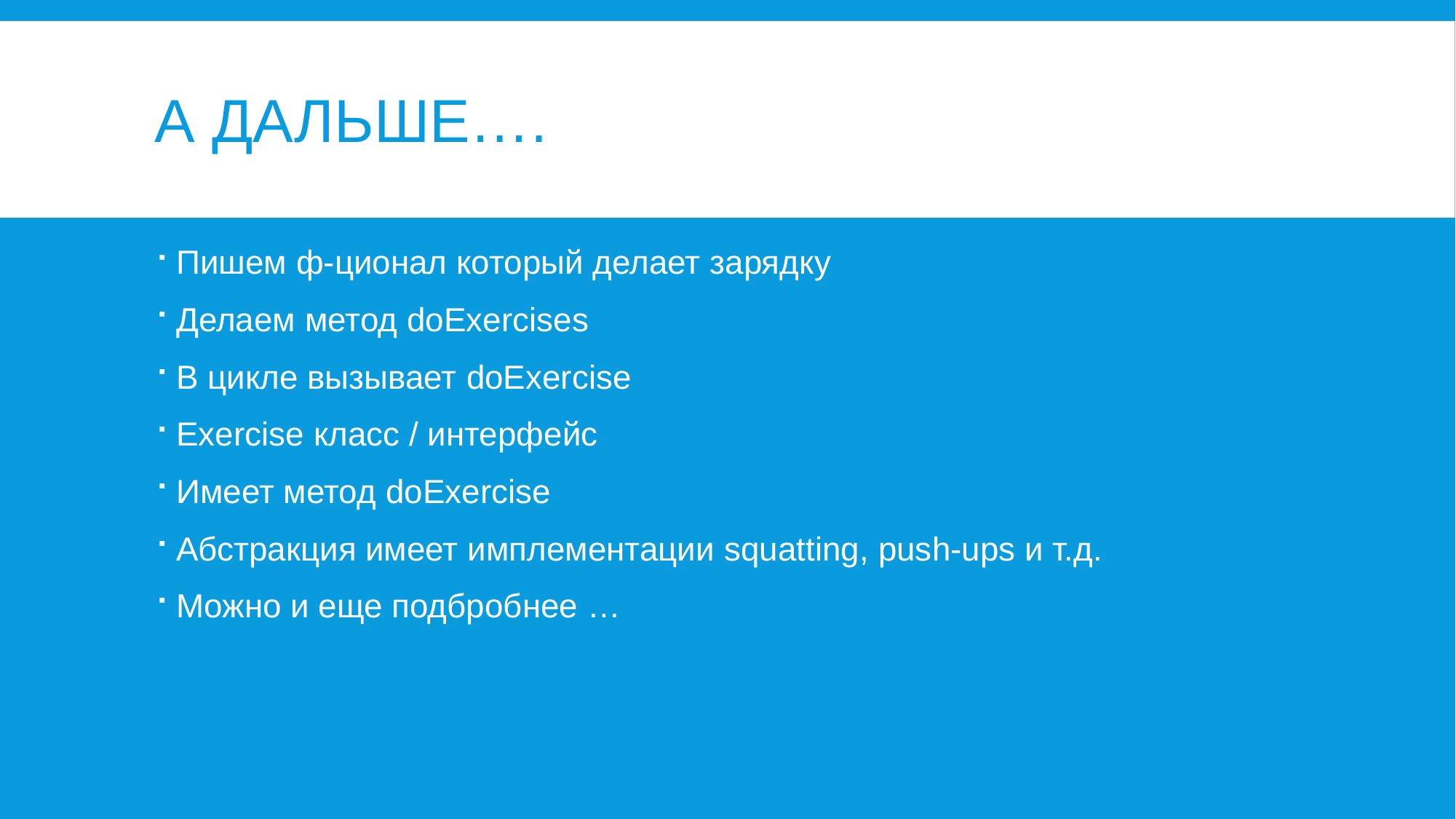

# А дальше….
Пишем ф-ционал который делает зарядку
Делаем метод doExercises
В цикле вызывает doExercise
Exercise класс / интерфейс
Имеет метод doExercise
Абстракция имеет имплементации squatting, push-ups и т.д.
Можно и еще подбробнее …